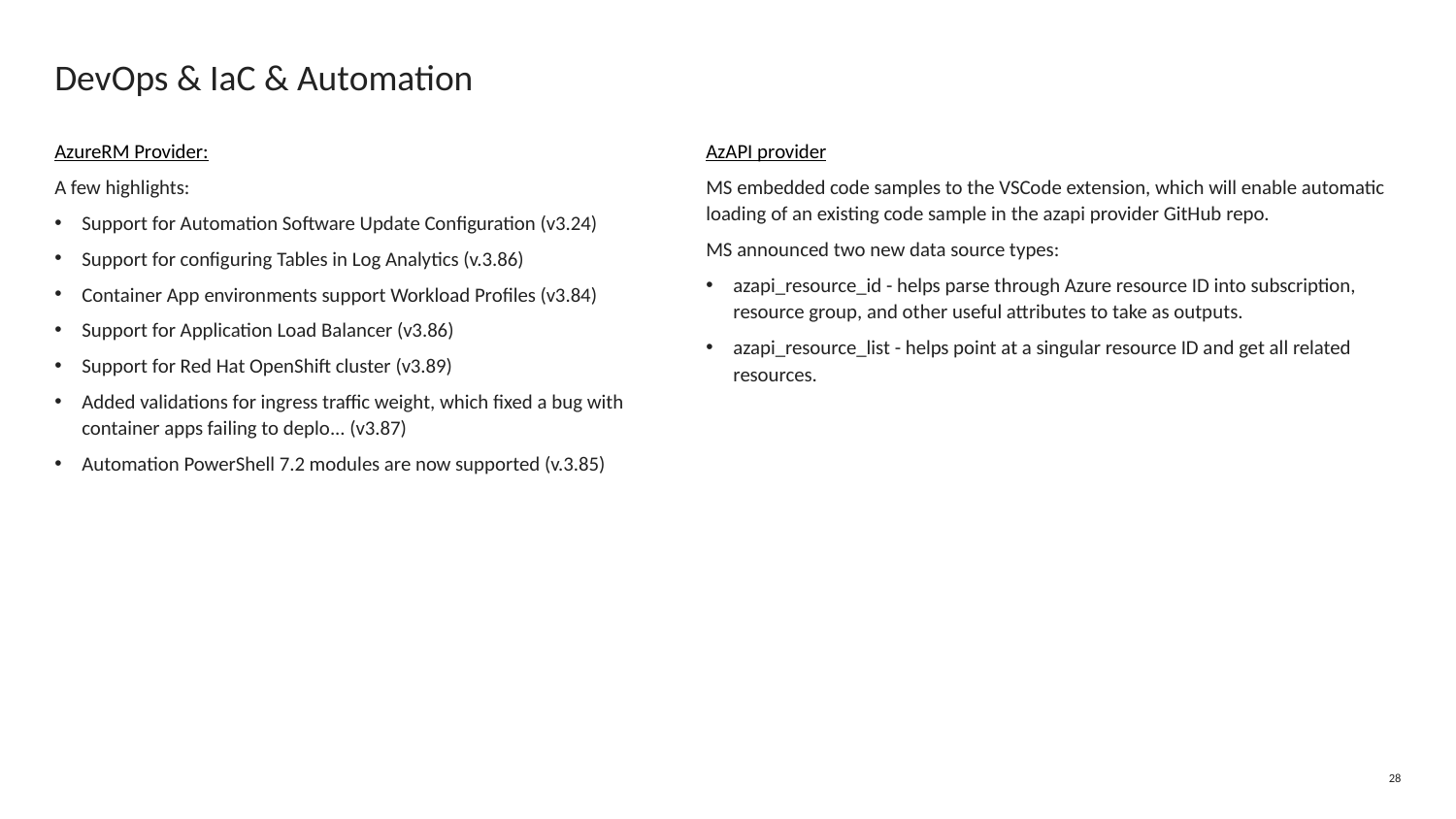

# DevOps & IaC & Automation
AzureRM Provider:
A few highlights:
Support for Automation Software Update Configuration (v3.24)
Support for configuring Tables in Log Analytics (v.3.86)
Container App environments support Workload Profiles (v3.84)
Support for Application Load Balancer (v3.86)
Support for Red Hat OpenShift cluster (v3.89)
Added validations for ingress traffic weight, which fixed a bug with container apps failing to deplo... (v3.87)
Automation PowerShell 7.2 modules are now supported (v.3.85)

AzAPI provider
MS embedded code samples to the VSCode extension, which will enable automatic loading of an existing code sample in the azapi provider GitHub repo.
MS announced two new data source types:
azapi_resource_id - helps parse through Azure resource ID into subscription, resource group, and other useful attributes to take as outputs.
azapi_resource_list - helps point at a singular resource ID and get all related resources.